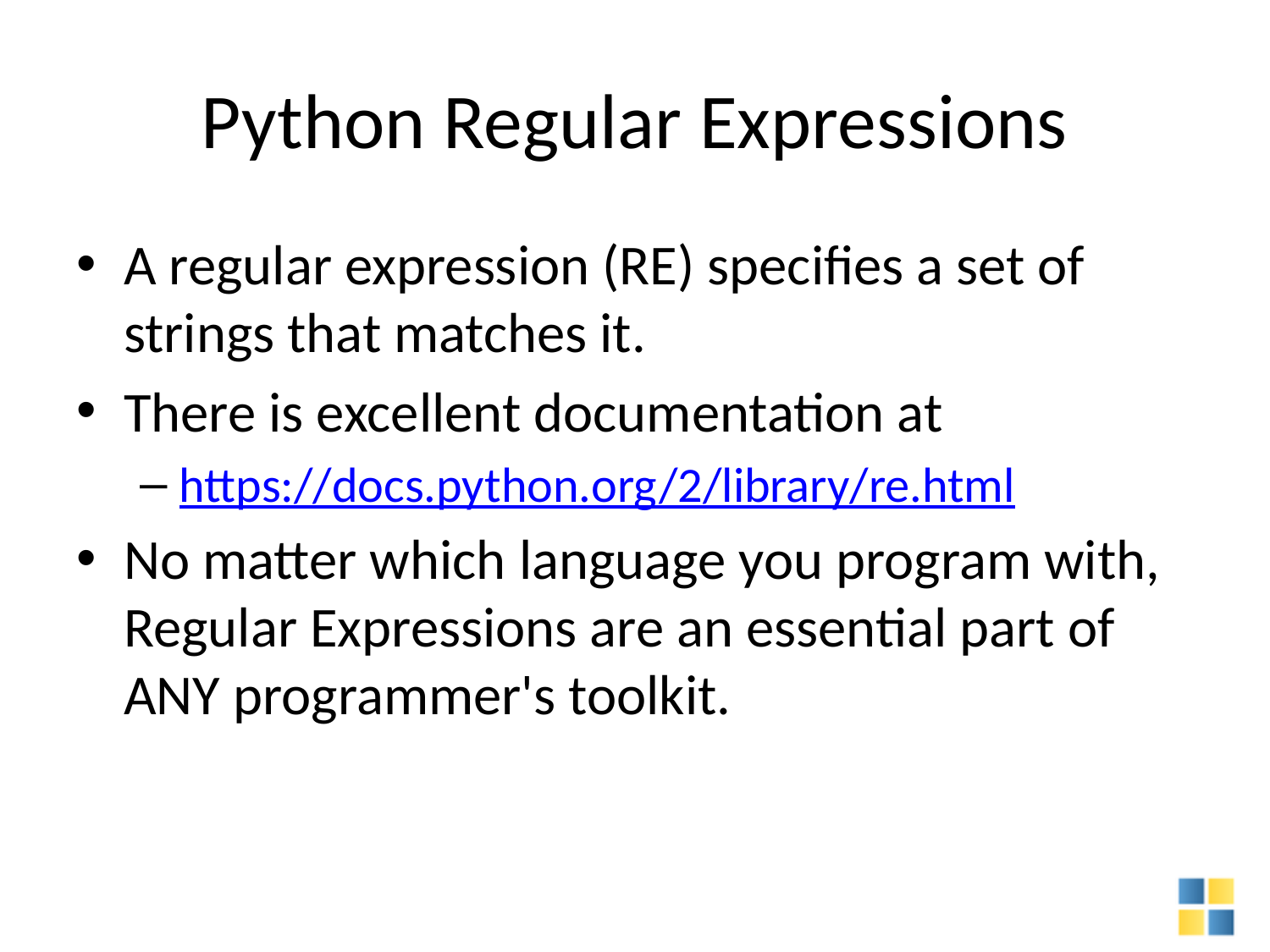

# Python Regular Expressions
A regular expression (RE) specifies a set of strings that matches it.
There is excellent documentation at
https://docs.python.org/2/library/re.html
No matter which language you program with, Regular Expressions are an essential part of ANY programmer's toolkit.